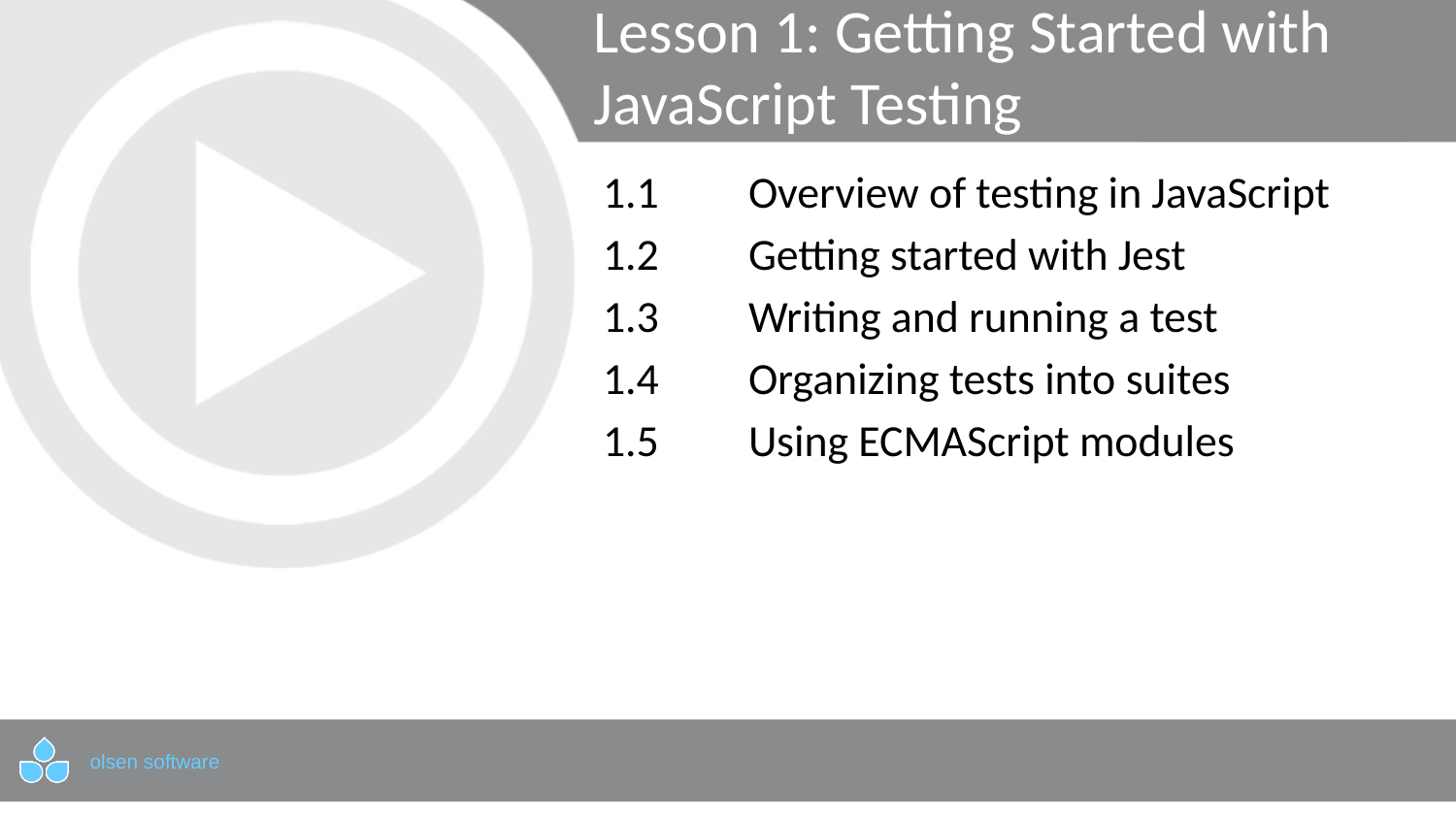

# Lesson 1: Getting Started with JavaScript Testing
1.1	Overview of testing in JavaScript
1.2	Getting started with Jest
1.3	Writing and running a test
1.4	Organizing tests into suites
1.5	Using ECMAScript modules